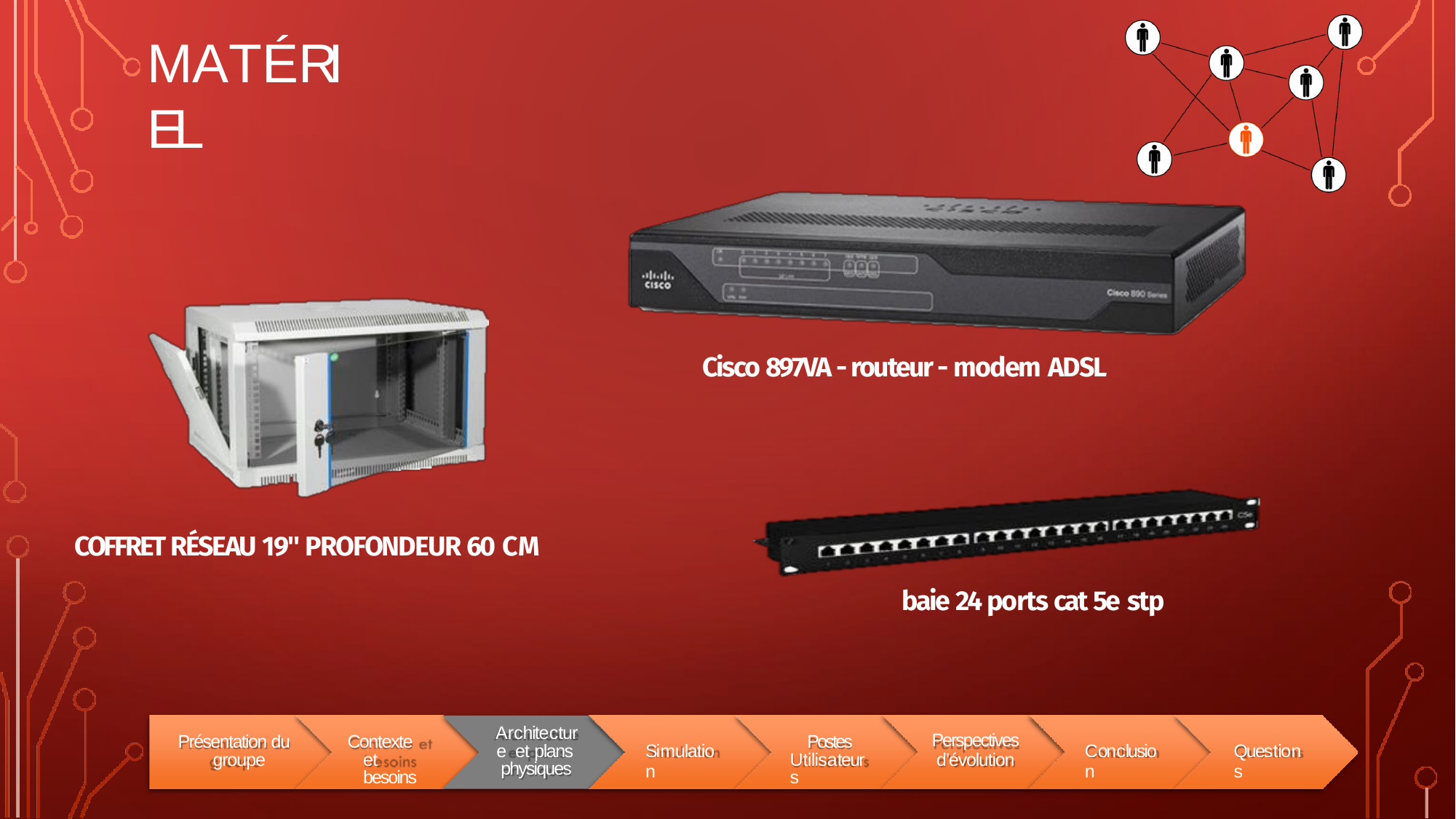

# MATÉRIEL

Cisco 897VA - routeur - modem ADSL

COFFRET RÉSEAU 19'' PROFONDEUR 60 CM

baie 24 ports cat 5e stp

Architecture  et plans  physiques

Présentation du  groupe
Contexte et  besoins
Postes  Utilisateurs
Perspectives
d’évolution

Simulation
Conclusion
Questions